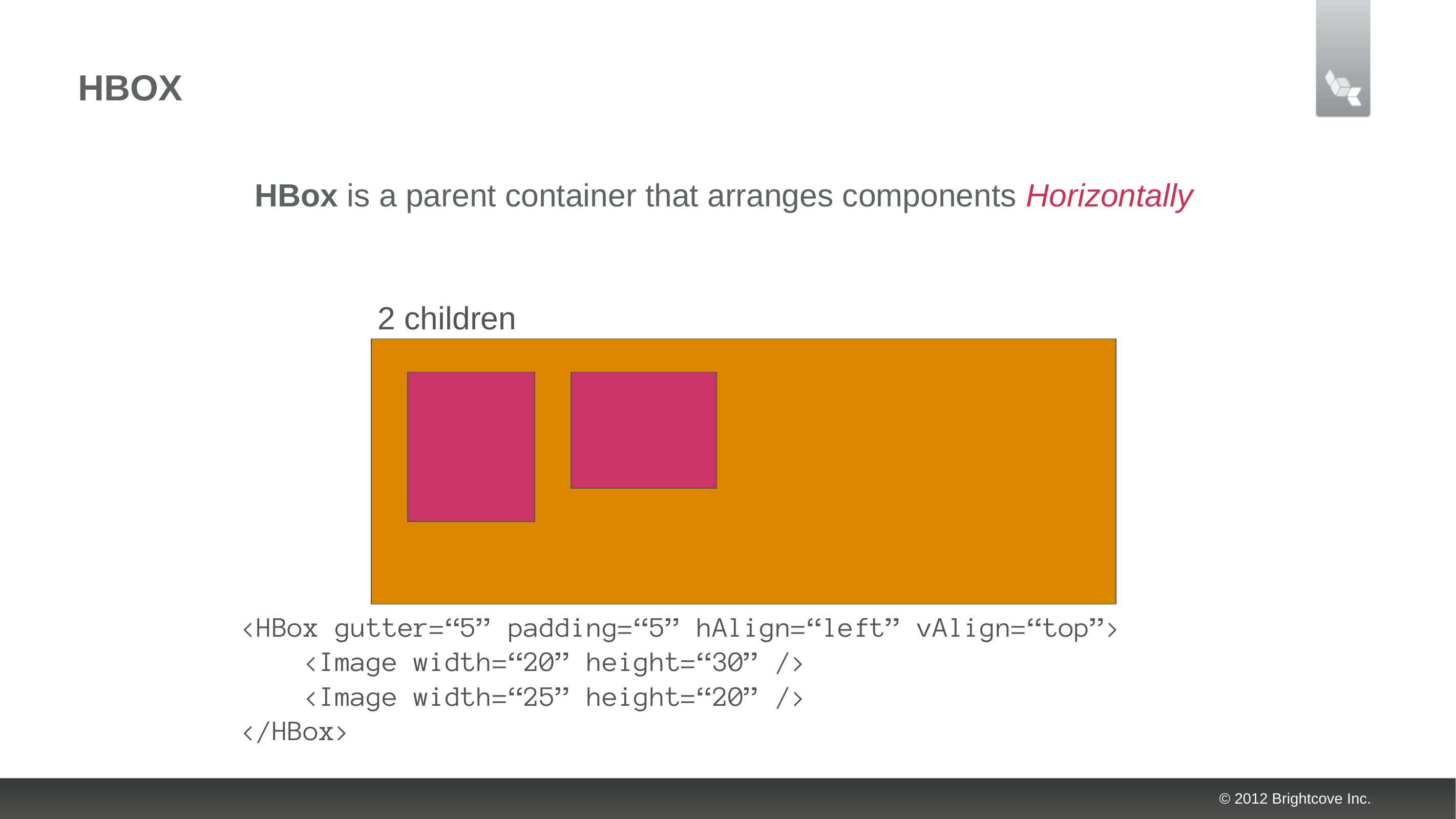

# HBox
HBox is a parent container that arranges components Horizontally

2 children

<HBox gutter=“5” padding=“5” hAlign=“left” vAlign=“top”>
    <Image width=“20” height=“30” />
    <Image width=“25” height=“20” />
</HBox>